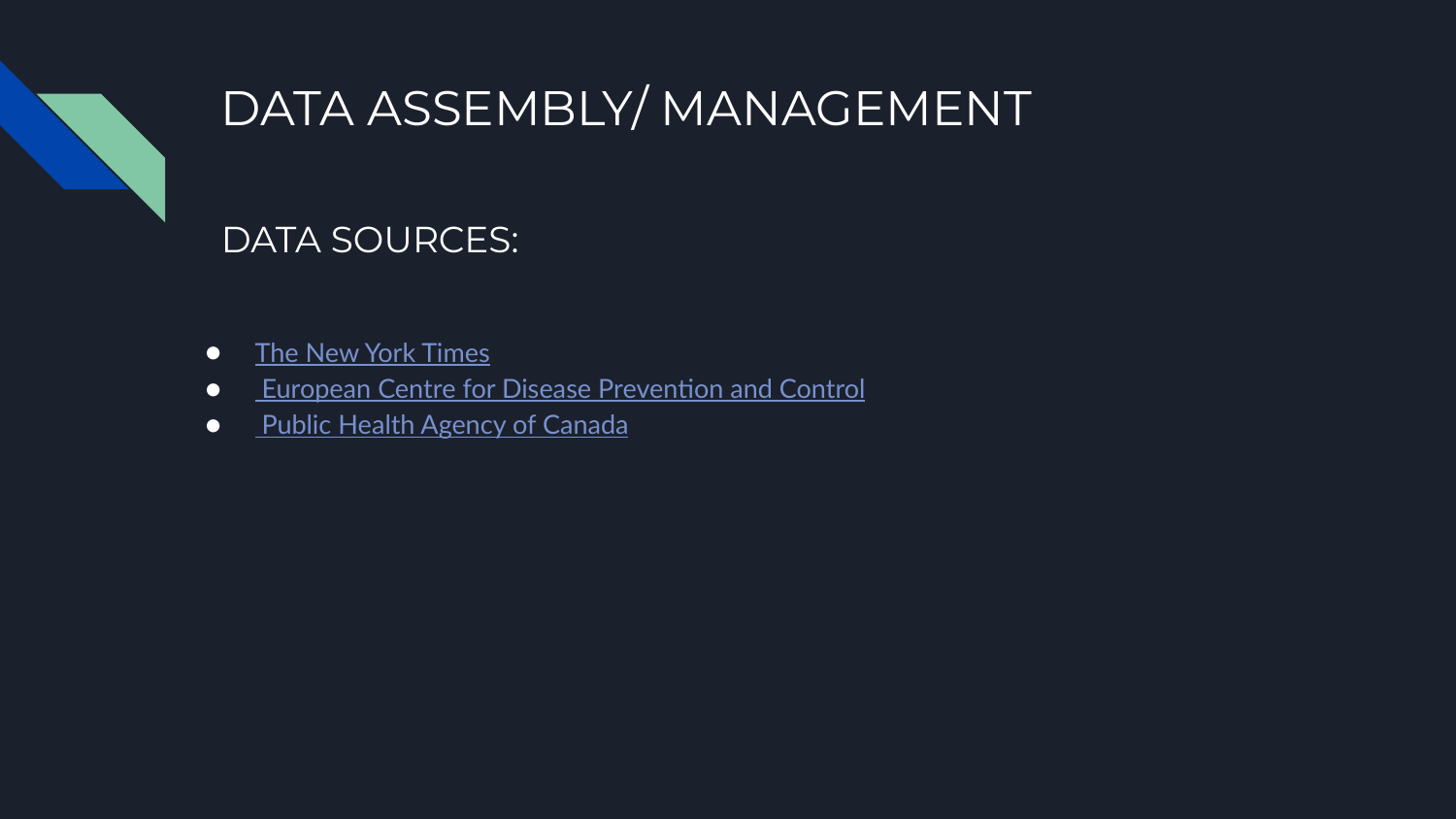

# DATA ASSEMBLY/ MANAGEMENT
DATA SOURCES:

The New York Times
 European Centre for Disease Prevention and Control
 Public Health Agency of Canada